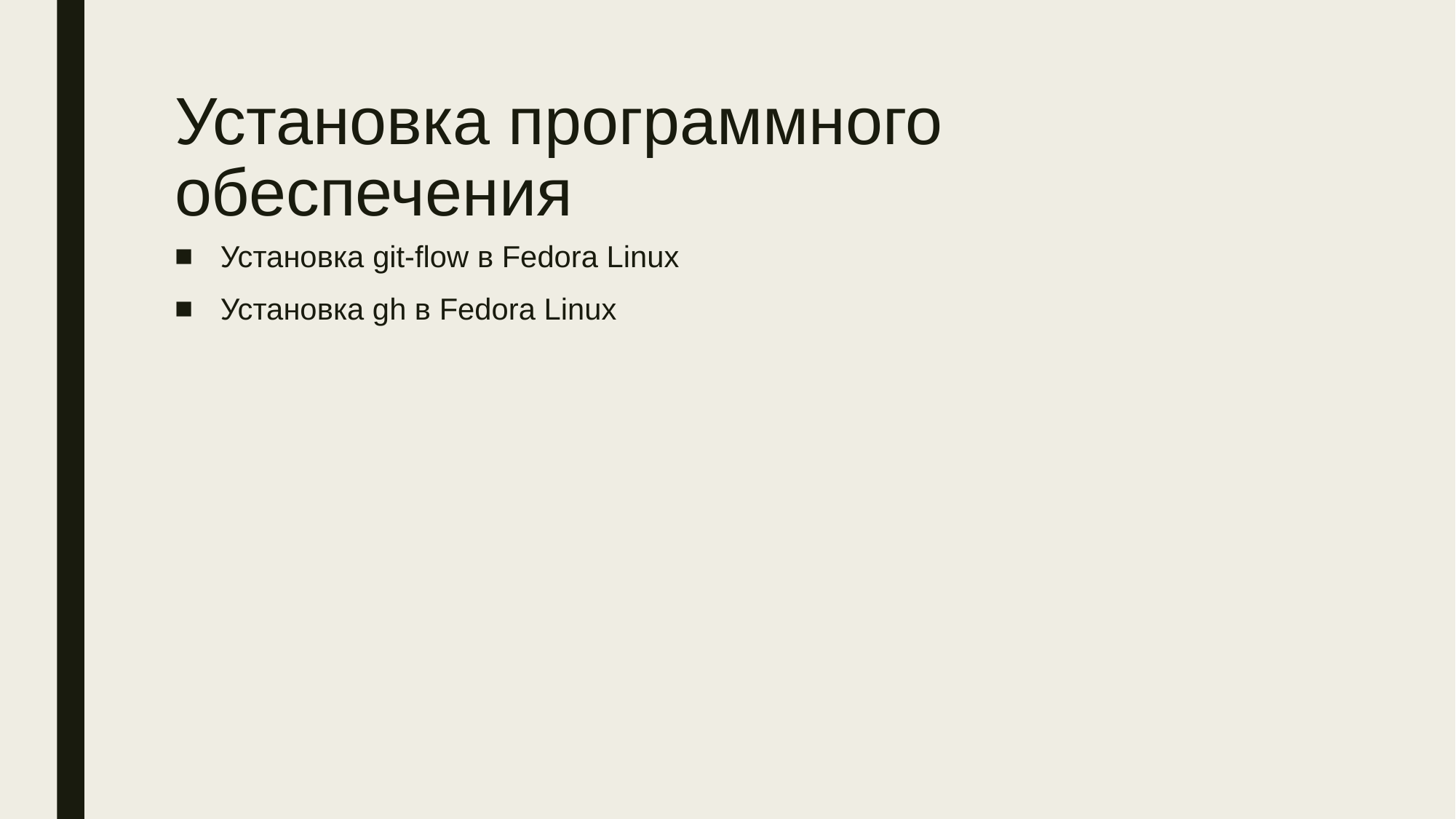

# Установка программного обеспечения
Установка git-flow в Fedora Linux
Установка gh в Fedora Linux